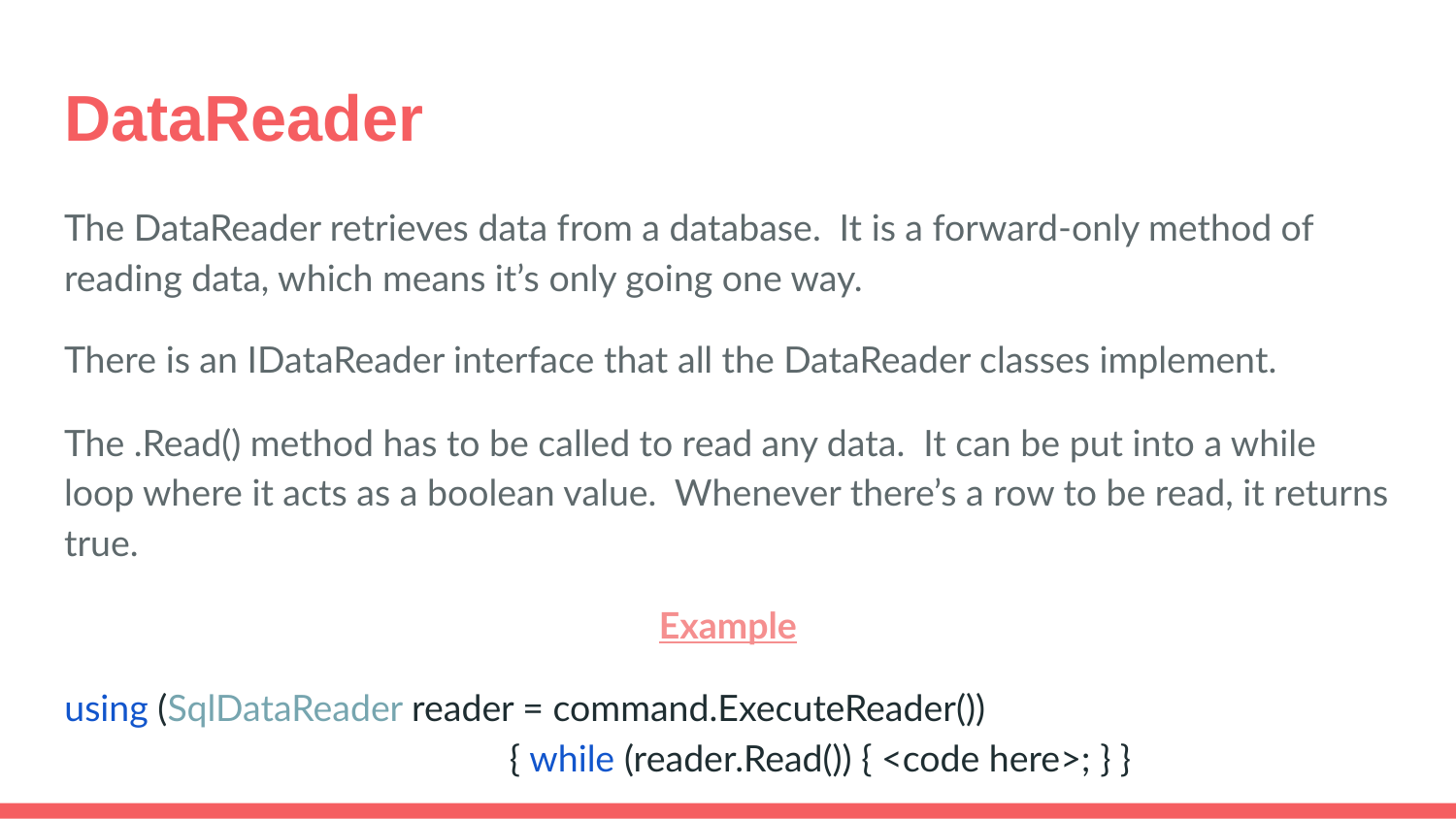

# DataReader
The DataReader retrieves data from a database.  It is a forward-only method of reading data, which means it’s only going one way.
There is an IDataReader interface that all the DataReader classes implement.
The .Read() method has to be called to read any data.  It can be put into a while loop where it acts as a boolean value.  Whenever there’s a row to be read, it returns true.
Example
using (SqlDataReader reader = command.ExecuteReader())                                                                  { while (reader.Read()) { <code here>; } }